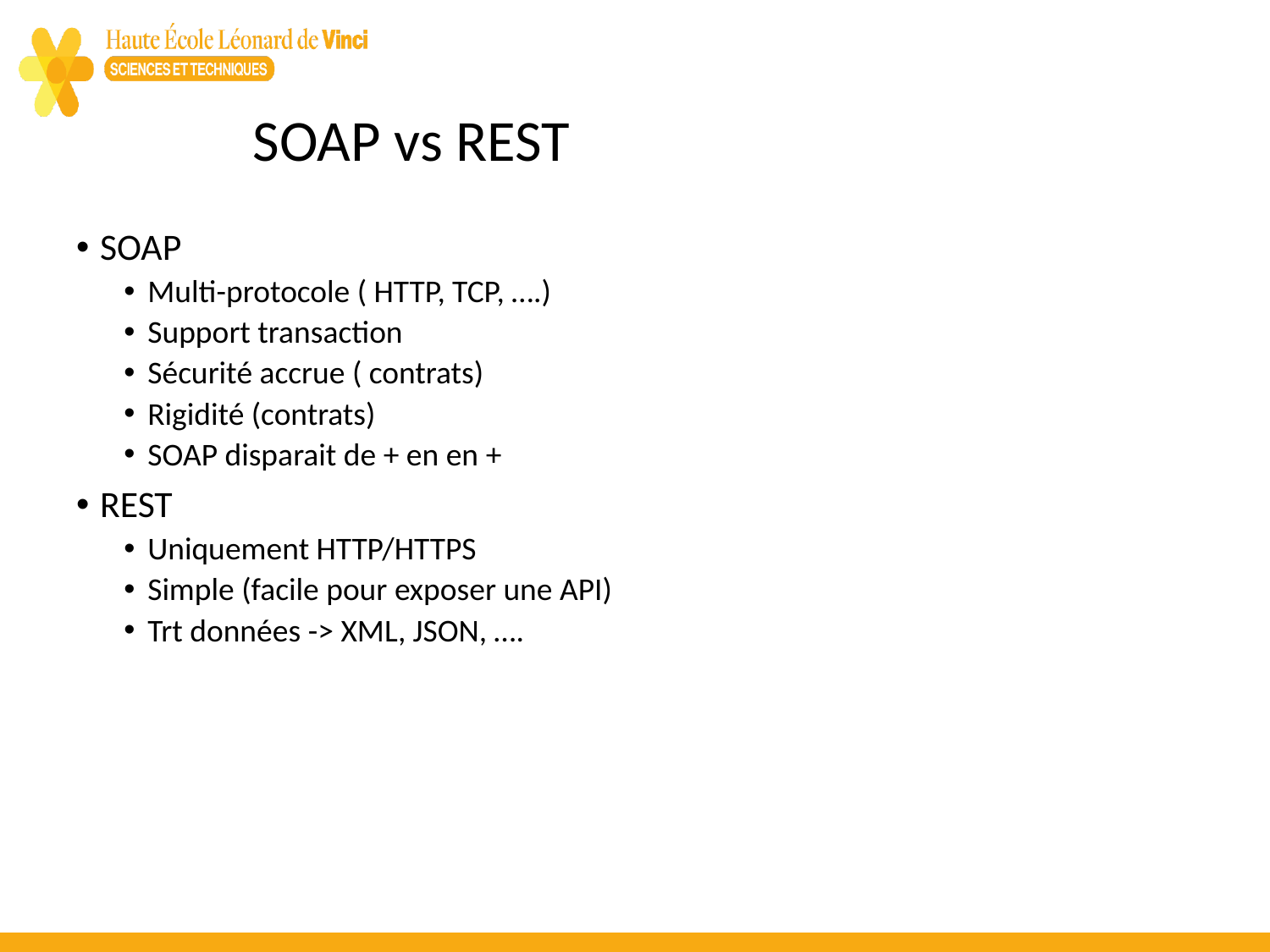

# SOAP vs REST
SOAP
Multi-protocole ( HTTP, TCP, ….)
Support transaction
Sécurité accrue ( contrats)
Rigidité (contrats)
SOAP disparait de + en en +
REST
Uniquement HTTP/HTTPS
Simple (facile pour exposer une API)
Trt données -> XML, JSON, ….